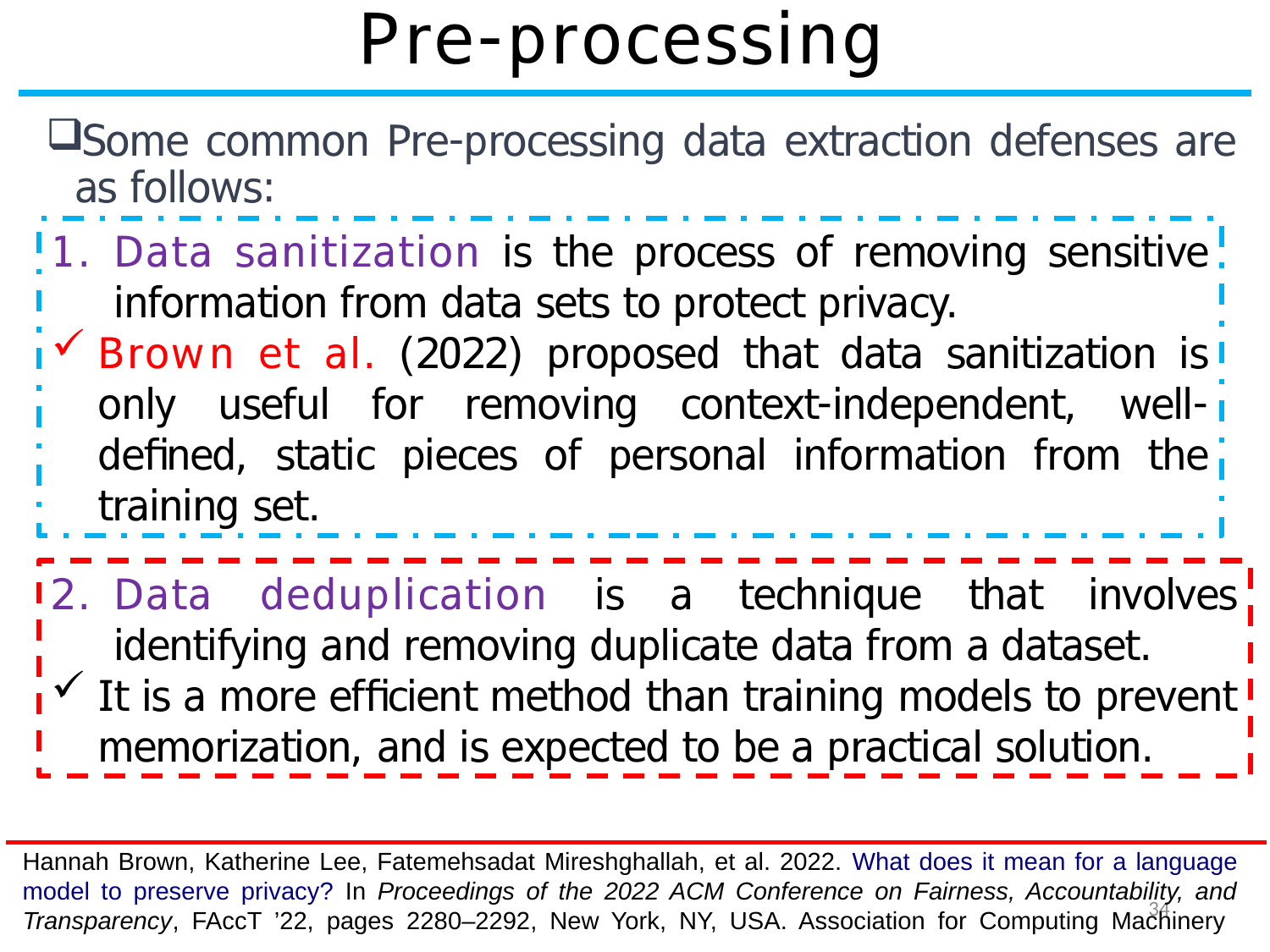

# Pre-processing

Some common Pre-processing data extraction defenses are as follows:

Data sanitization is the process of removing sensitive information from data sets to protect privacy.
Brown et al. (2022) proposed that data sanitization is only useful for removing context-independent, well-defined, static pieces of personal information from the training set.
Data deduplication is a technique that involves identifying and removing duplicate data from a dataset.
It is a more efficient method than training models to prevent memorization, and is expected to be a practical solution.
Hannah Brown, Katherine Lee, Fatemehsadat Mireshghallah, et al. 2022. What does it mean for a language model to preserve privacy? In Proceedings of the 2022 ACM Conference on Fairness, Accountability, and Transparency, FAccT ’22, pages 2280–2292, New York, NY, USA. Association for Computing Machinery
34